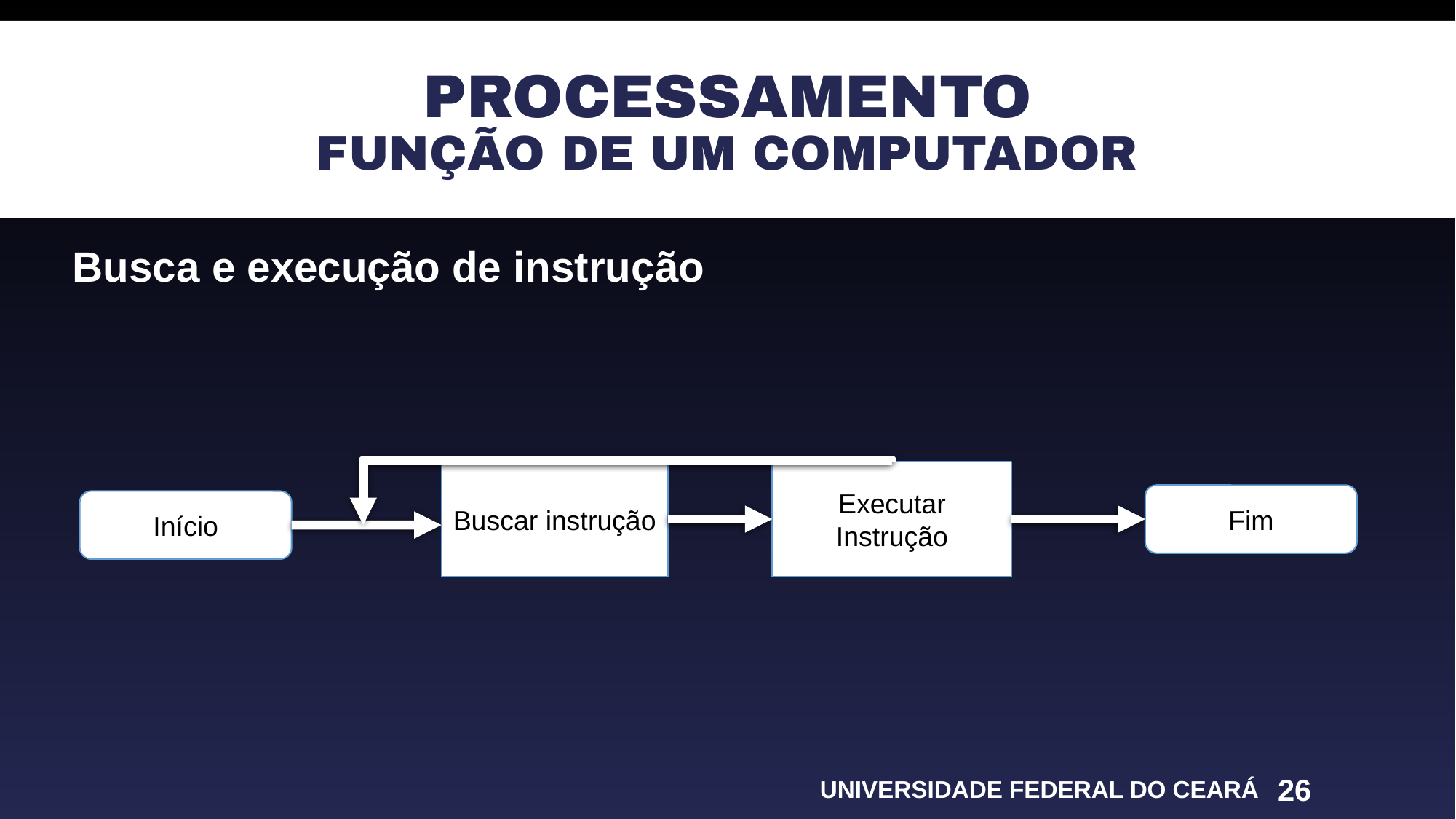

# Processamento função de um computador
Busca e execução de instrução

Buscar instrução
Executar Instrução
Fim
Início
UNIVERSIDADE FEDERAL DO CEARÁ
26